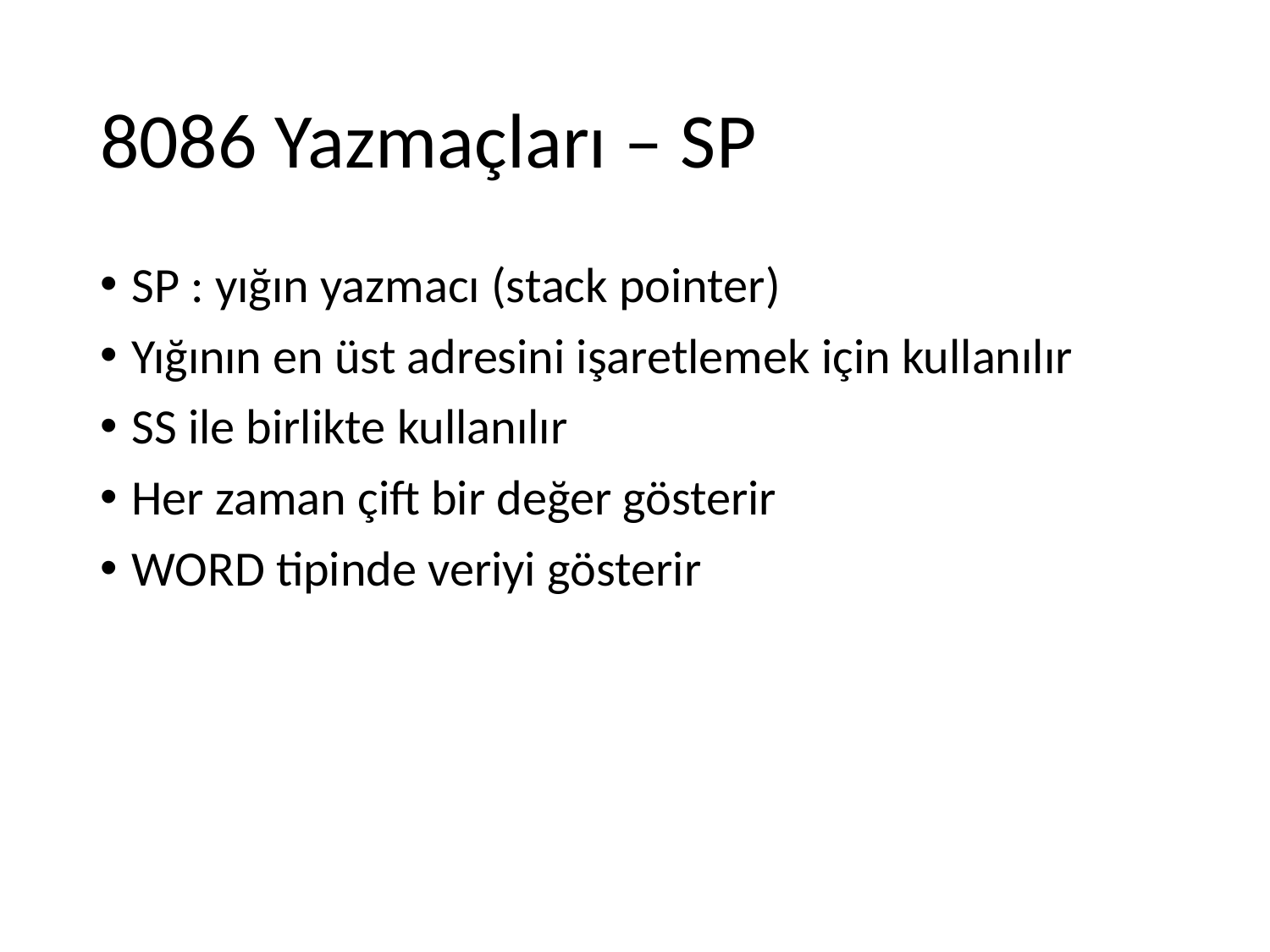

# 8086 Yazmaçları – SP
SP : yığın yazmacı (stack pointer)
Yığının en üst adresini işaretlemek için kullanılır
SS ile birlikte kullanılır
Her zaman çift bir değer gösterir
WORD tipinde veriyi gösterir